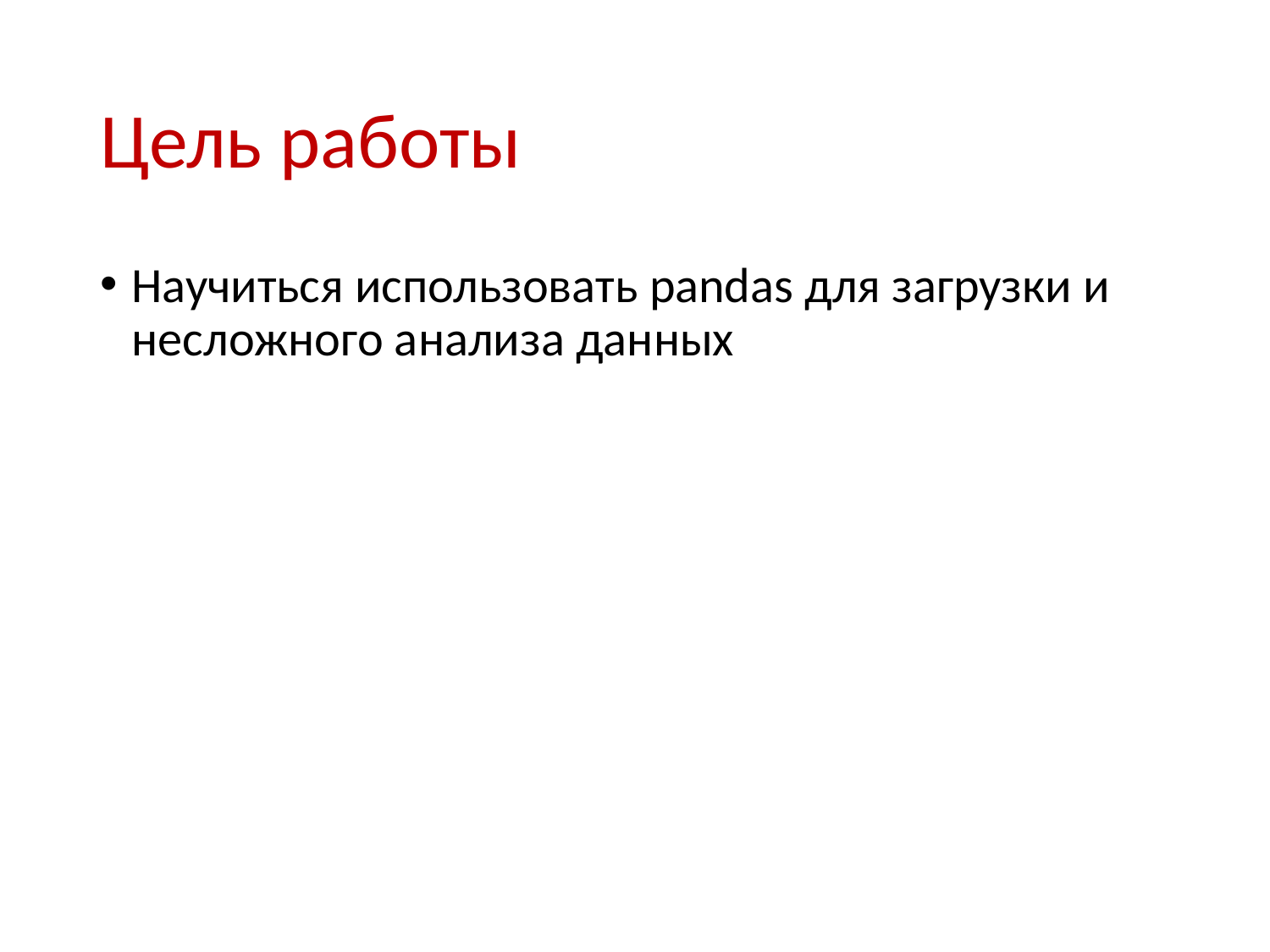

# Цель работы
Научиться использовать pandas для загрузки и несложного анализа данных